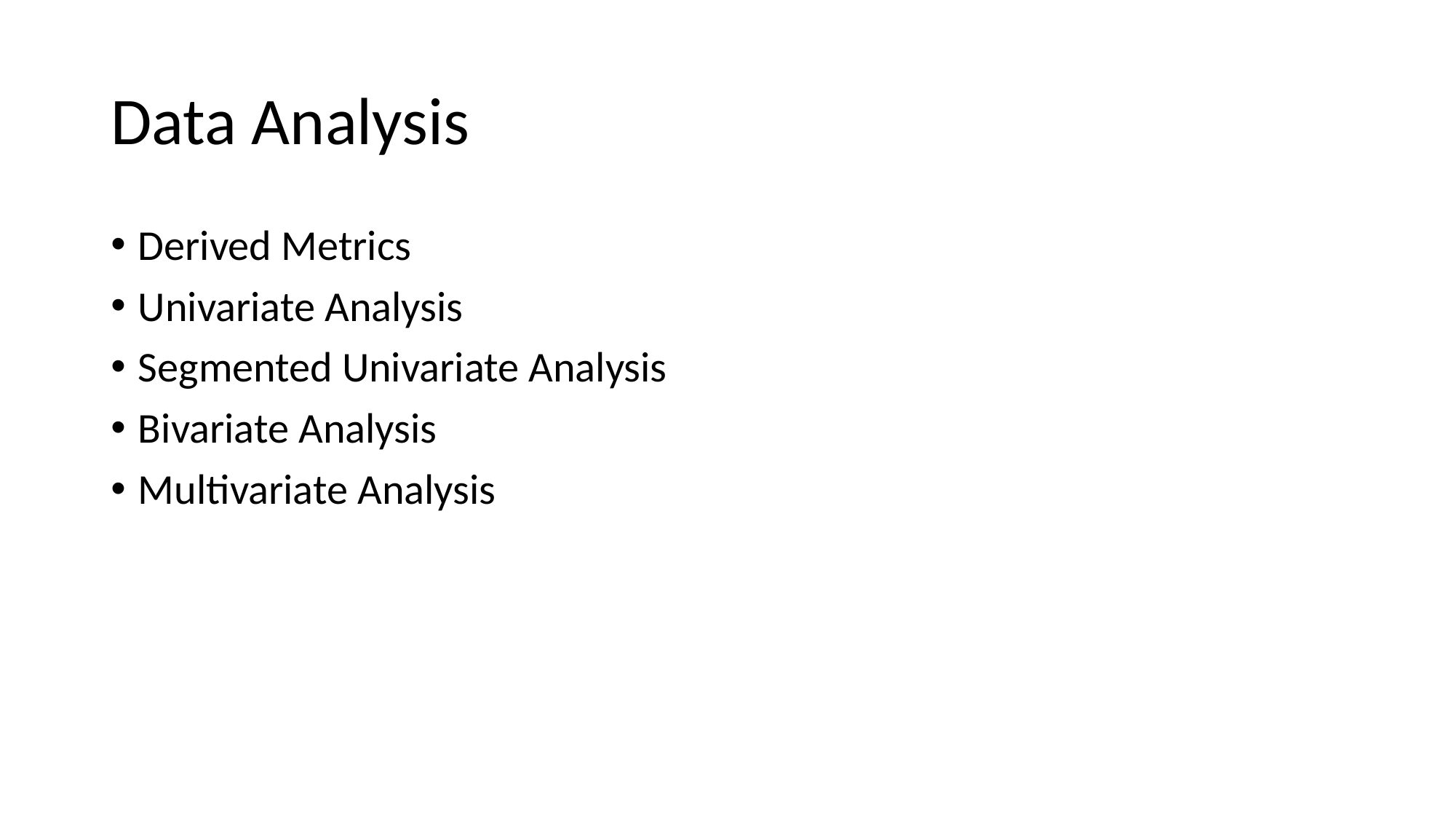

# Data Analysis
Derived Metrics
Univariate Analysis
Segmented Univariate Analysis
Bivariate Analysis
Multivariate Analysis